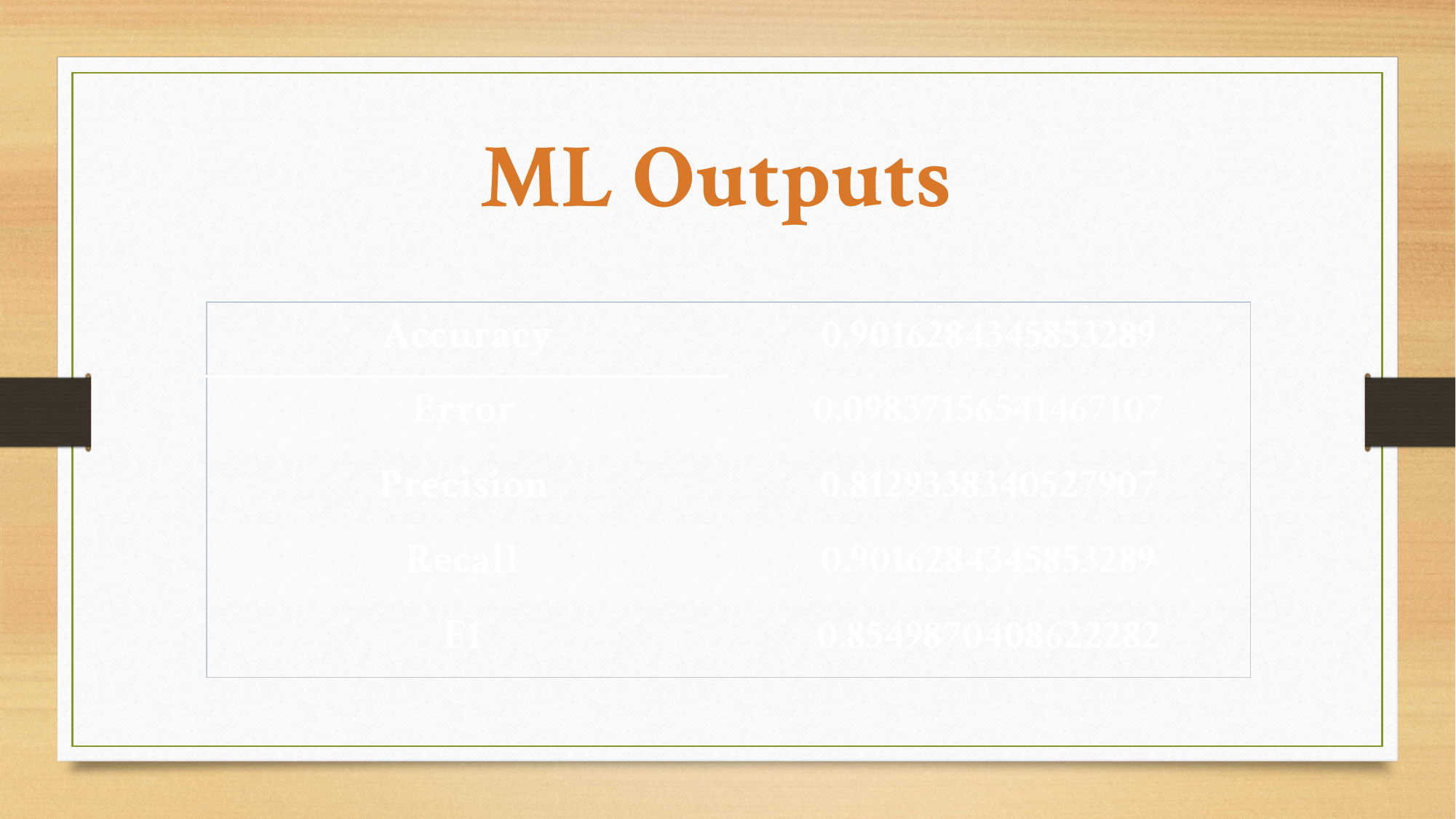

ML Outputs
| Accuracy | 0.9016284345853289 |
| --- | --- |
| Error | 0.09837156541467107 |
| Precision | 0.8129338340527907 |
| Recall | 0.9016284345853289 |
| F1 | 0.8549870408622282 |